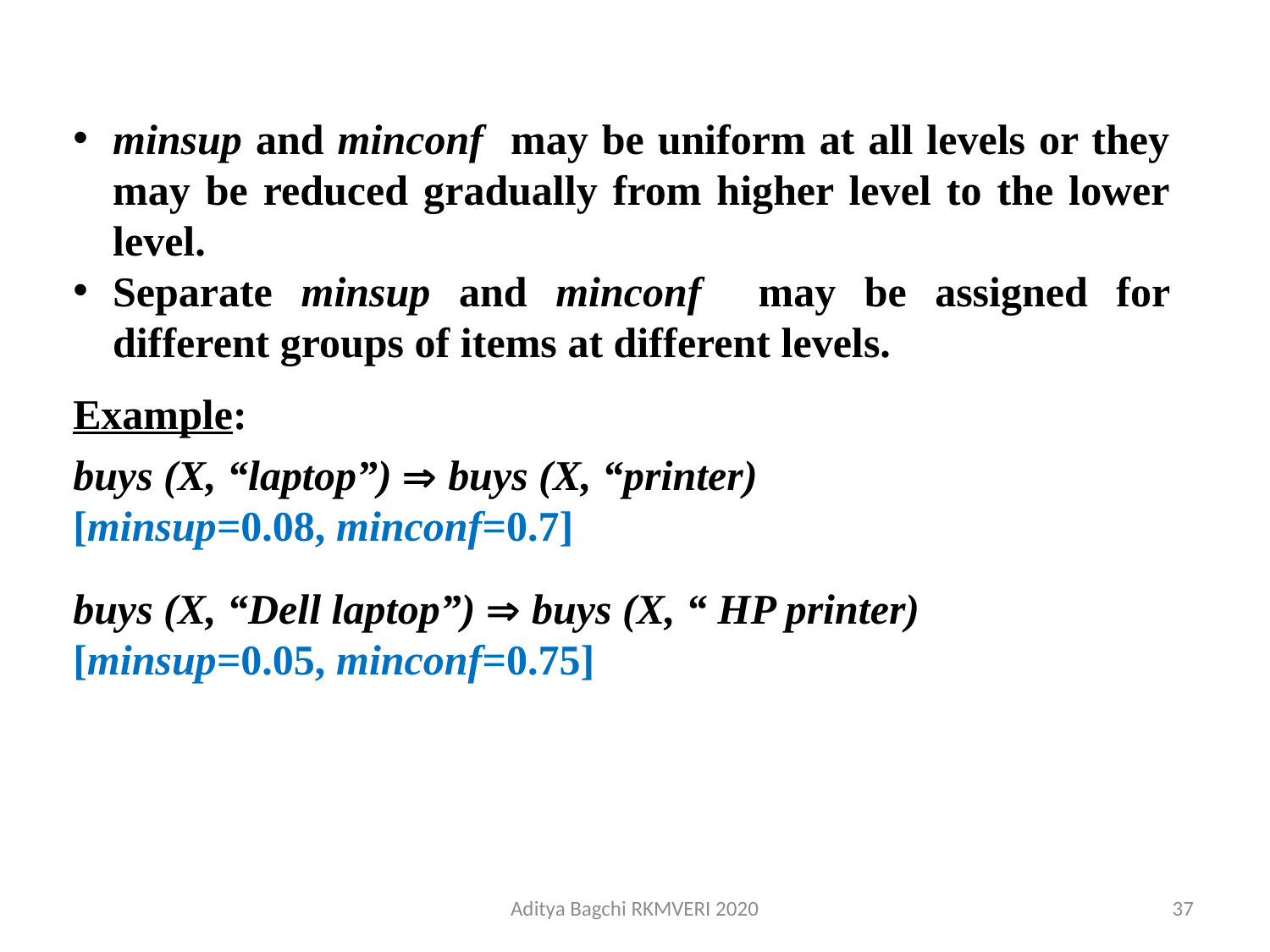

minsup and minconf  may be uniform at all levels or they may be reduced gradually from higher level to the lower level.
Separate minsup and minconf  may be assigned for different groups of items at different levels.
Example:
buys (X, “laptop”) ⇒ buys (X, “printer)
[minsup=0.08, minconf=0.7]
buys (X, “Dell laptop”) ⇒ buys (X, “ HP printer)
[minsup=0.05, minconf=0.75]
Aditya Bagchi RKMVERI 2020
37